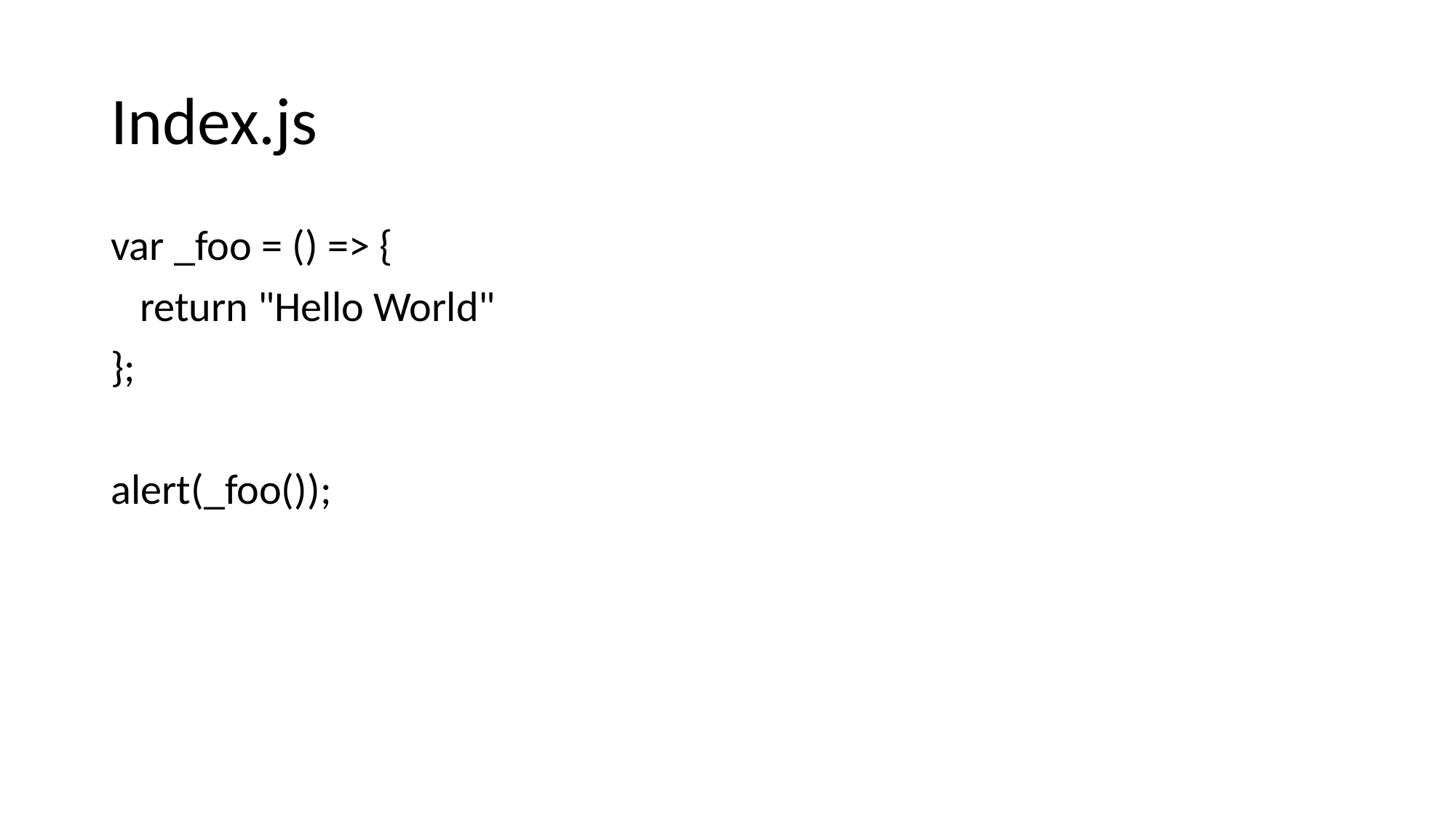

# Index.js
var _foo = () => {
   return "Hello World"
};

alert(_foo());